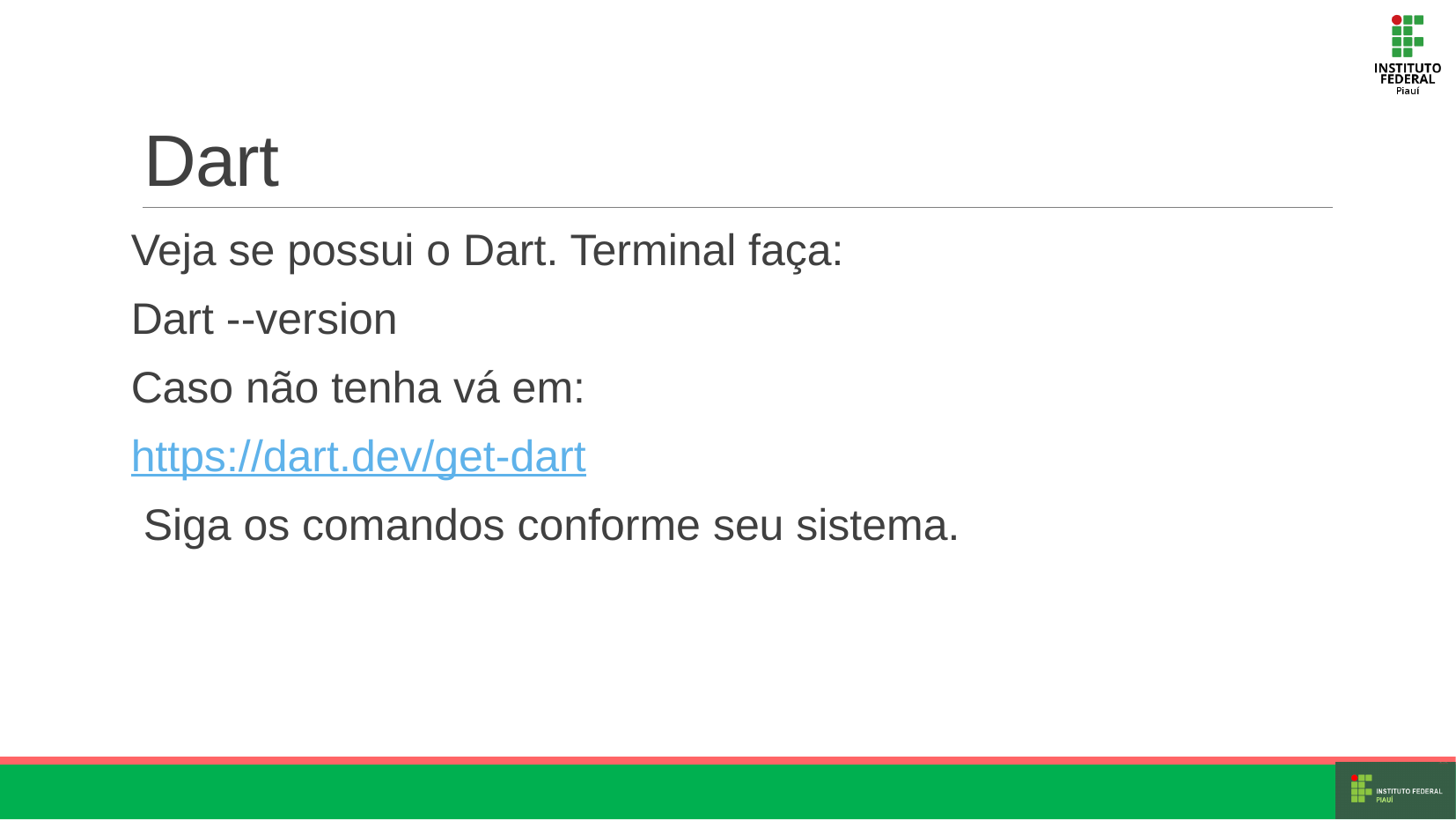

# Dart
Veja se possui o Dart. Terminal faça:
Dart --version
Caso não tenha vá em:
https://dart.dev/get-dart
 Siga os comandos conforme seu sistema.